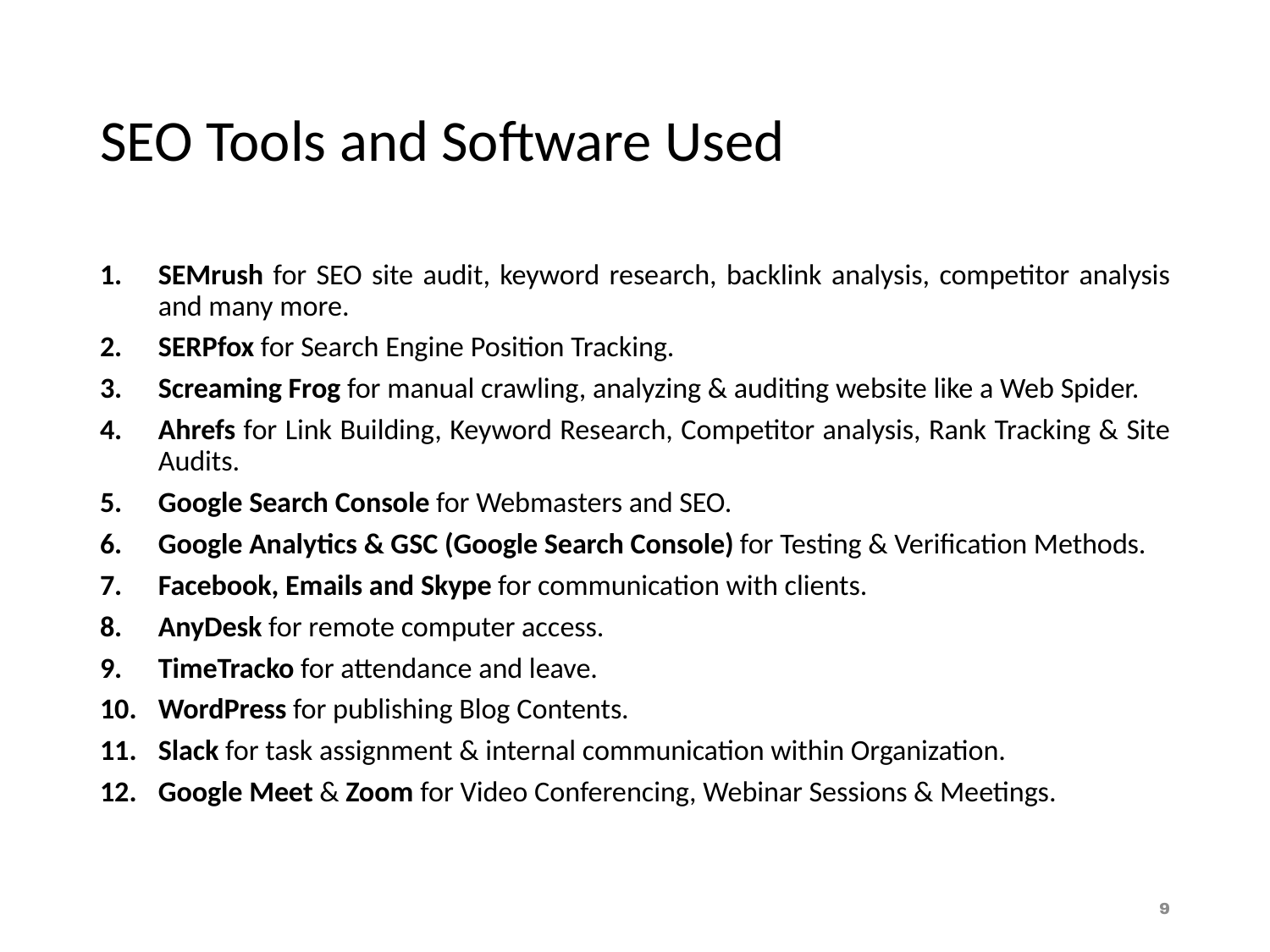

# SEO Tools and Software Used
SEMrush for SEO site audit, keyword research, backlink analysis, competitor analysis and many more.
SERPfox for Search Engine Position Tracking.
Screaming Frog for manual crawling, analyzing & auditing website like a Web Spider.
Ahrefs for Link Building, Keyword Research, Competitor analysis, Rank Tracking & Site Audits.
Google Search Console for Webmasters and SEO.
Google Analytics & GSC (Google Search Console) for Testing & Verification Methods.
Facebook, Emails and Skype for communication with clients.
AnyDesk for remote computer access.
TimeTracko for attendance and leave.
WordPress for publishing Blog Contents.
Slack for task assignment & internal communication within Organization.
Google Meet & Zoom for Video Conferencing, Webinar Sessions & Meetings.
9